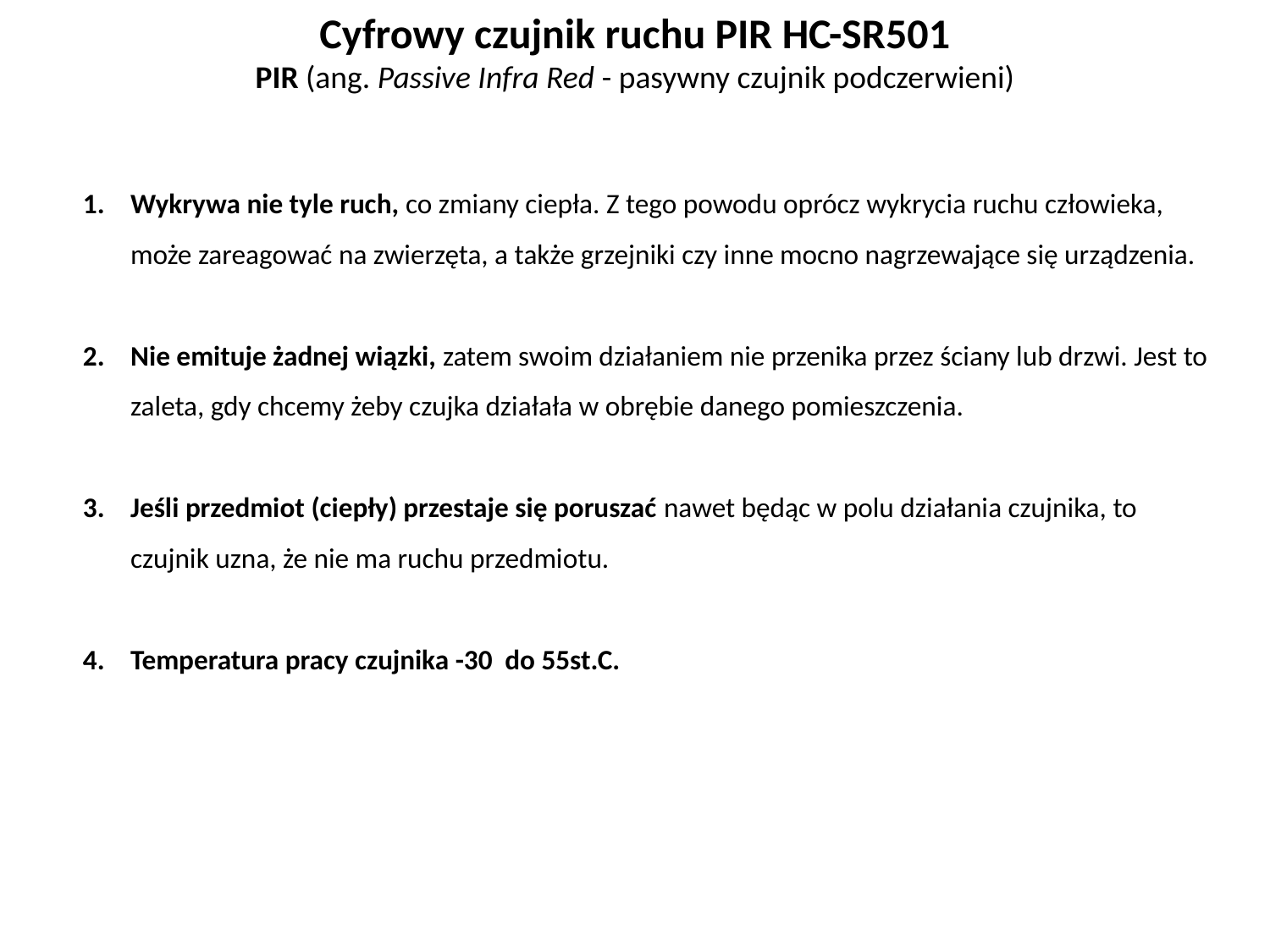

Cyfrowy czujnik ruchu PIR HC-SR501
PIR (ang. Passive Infra Red - pasywny czujnik podczerwieni)

Wykrywa nie tyle ruch, co zmiany ciepła. Z tego powodu oprócz wykrycia ruchu człowieka, może zareagować na zwierzęta, a także grzejniki czy inne mocno nagrzewające się urządzenia.

Nie emituje żadnej wiązki, zatem swoim działaniem nie przenika przez ściany lub drzwi. Jest to zaleta, gdy chcemy żeby czujka działała w obrębie danego pomieszczenia.

Jeśli przedmiot (ciepły) przestaje się poruszać nawet będąc w polu działania czujnika, to  czujnik uzna, że nie ma ruchu przedmiotu.

Temperatura pracy czujnika -30  do 55st.C.